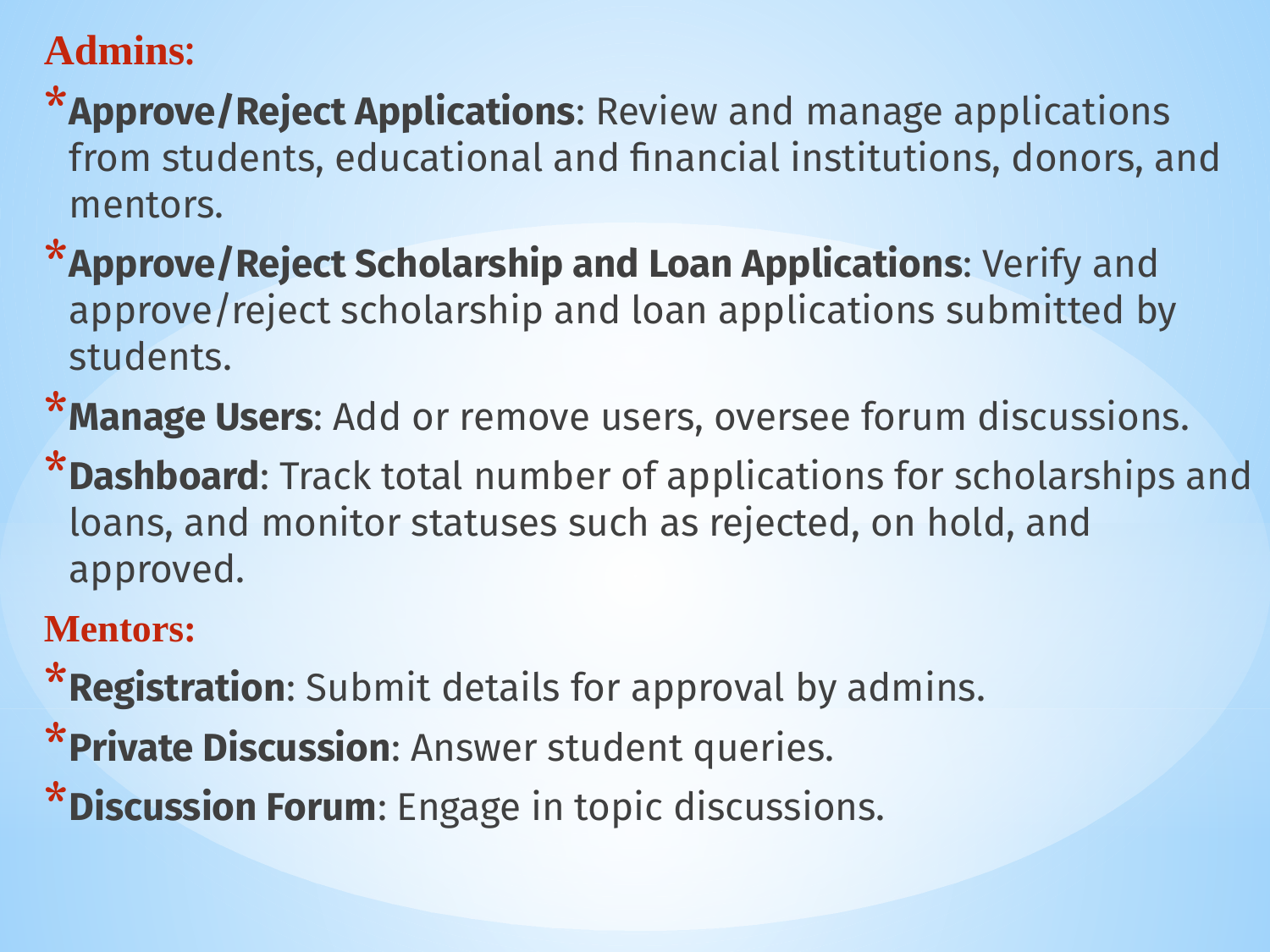

Admins:
Approve/Reject Applications: Review and manage applications from students, educational and financial institutions, donors, and mentors.
Approve/Reject Scholarship and Loan Applications: Verify and approve/reject scholarship and loan applications submitted by students.
Manage Users: Add or remove users, oversee forum discussions.
Dashboard: Track total number of applications for scholarships and loans, and monitor statuses such as rejected, on hold, and approved.
Mentors:
Registration: Submit details for approval by admins.
Private Discussion: Answer student queries.
Discussion Forum: Engage in topic discussions.